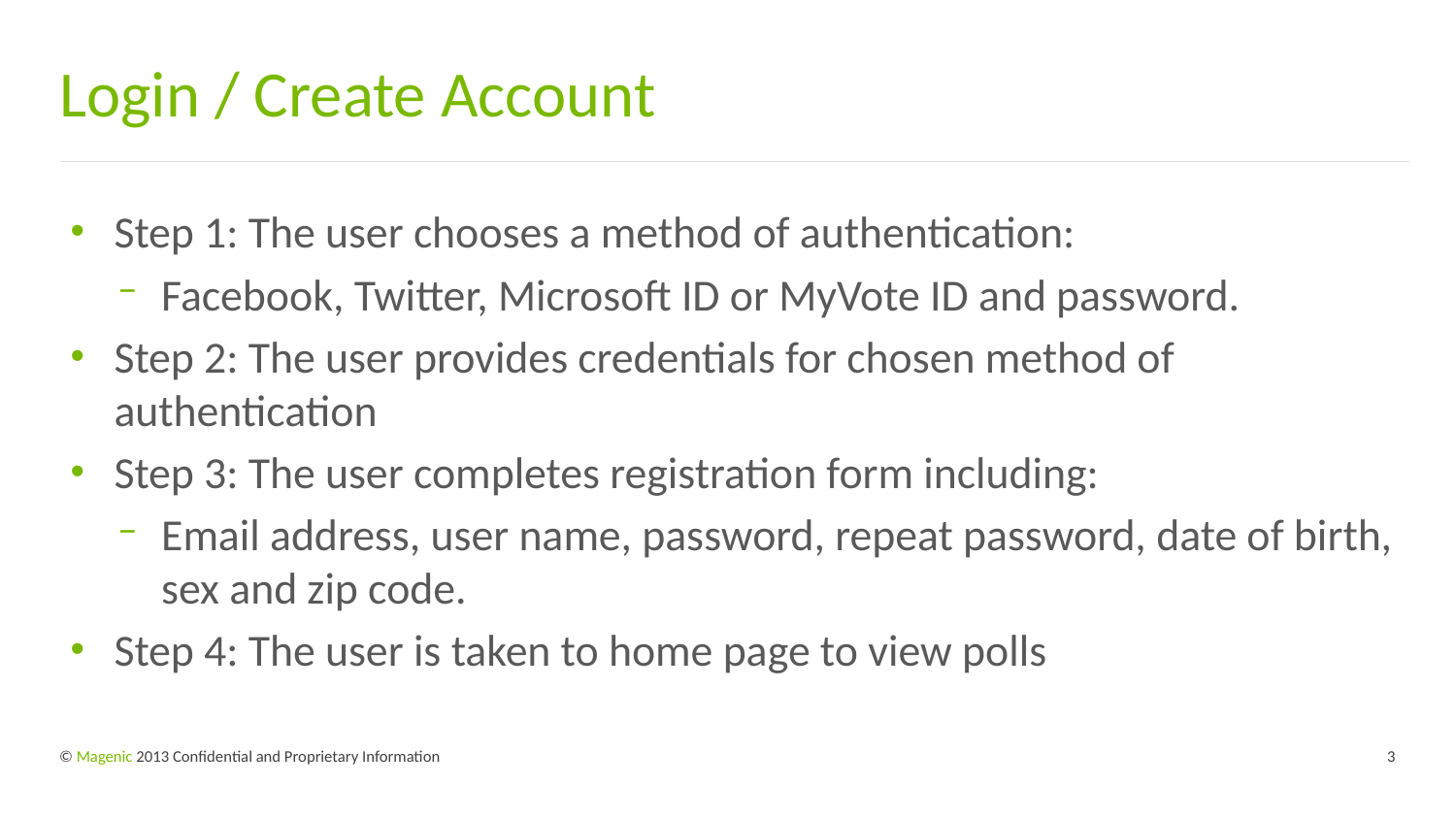

# Login / Create Account
Step 1: The user chooses a method of authentication:
Facebook, Twitter, Microsoft ID or MyVote ID and password.
Step 2: The user provides credentials for chosen method of authentication
Step 3: The user completes registration form including:
Email address, user name, password, repeat password, date of birth, sex and zip code.
Step 4: The user is taken to home page to view polls
© Magenic 2013 Confidential and Proprietary Information
3